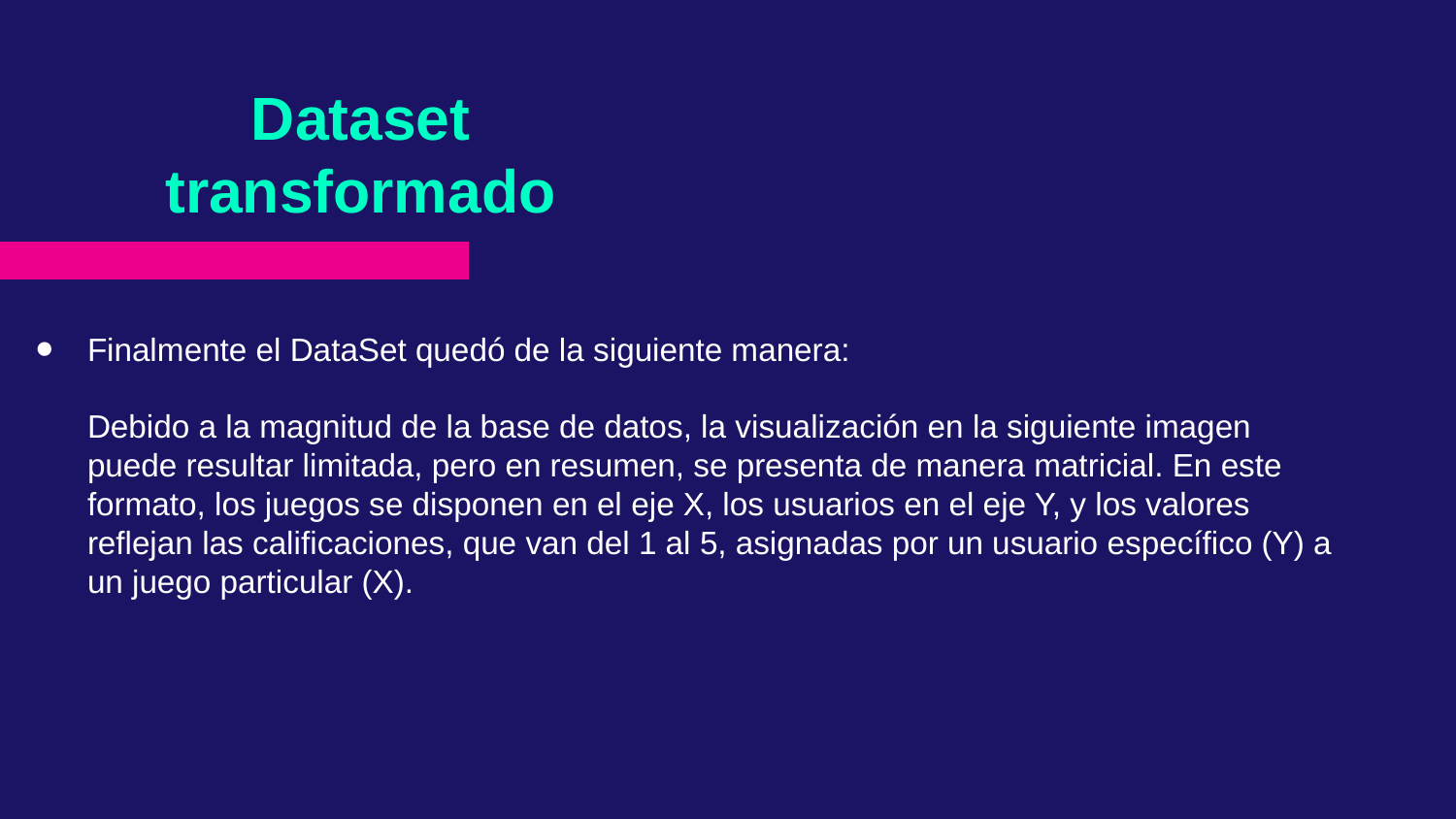

# Dataset transformado
Finalmente el DataSet quedó de la siguiente manera: 
Debido a la magnitud de la base de datos, la visualización en la siguiente imagen puede resultar limitada, pero en resumen, se presenta de manera matricial. En este formato, los juegos se disponen en el eje X, los usuarios en el eje Y, y los valores reflejan las calificaciones, que van del 1 al 5, asignadas por un usuario específico (Y) a un juego particular (X).